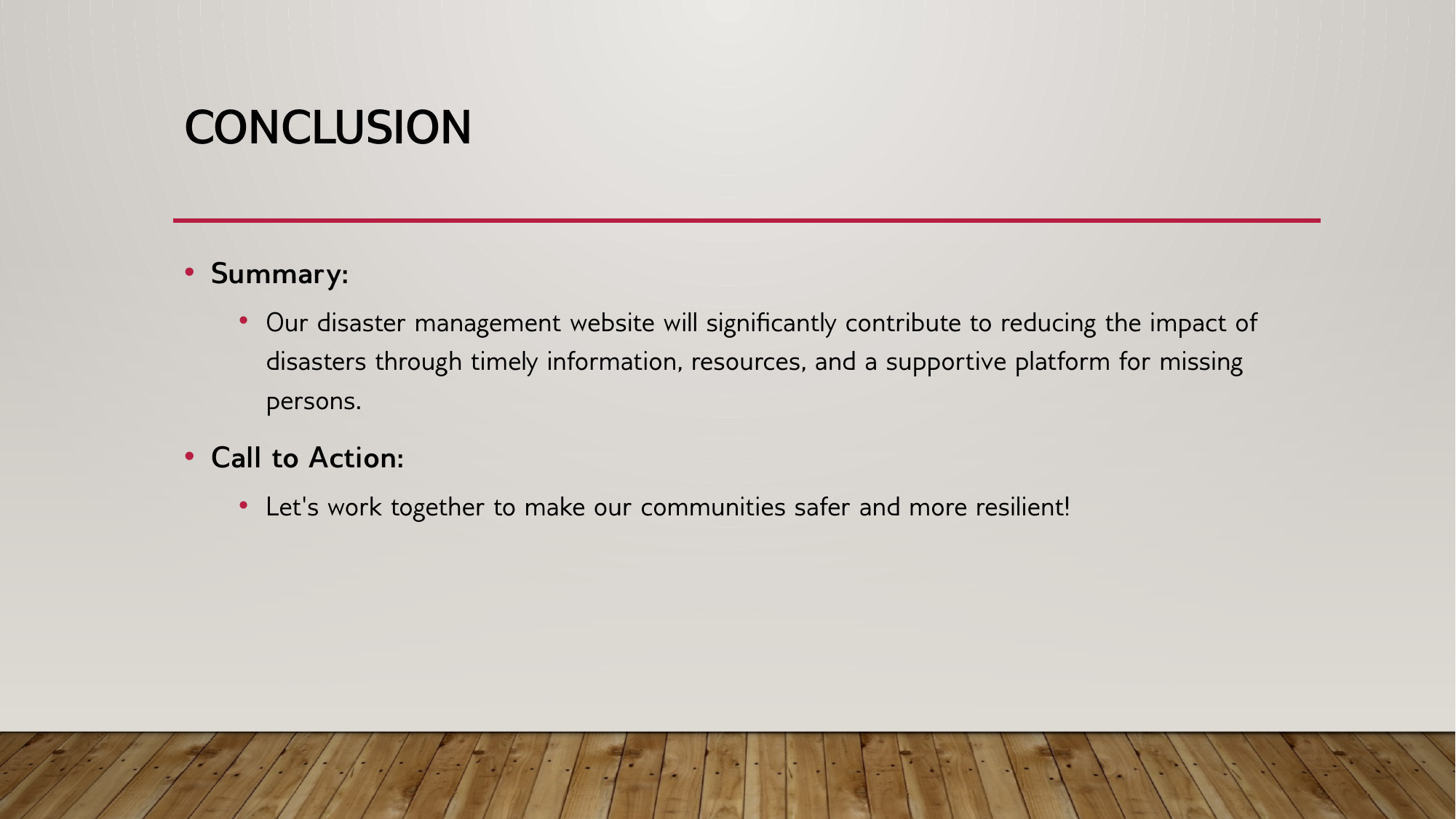

# Conclusion
Summary:
Our disaster management website will significantly contribute to reducing the impact of disasters through timely information, resources, and a supportive platform for missing persons.
Call to Action:
Let's work together to make our communities safer and more resilient!